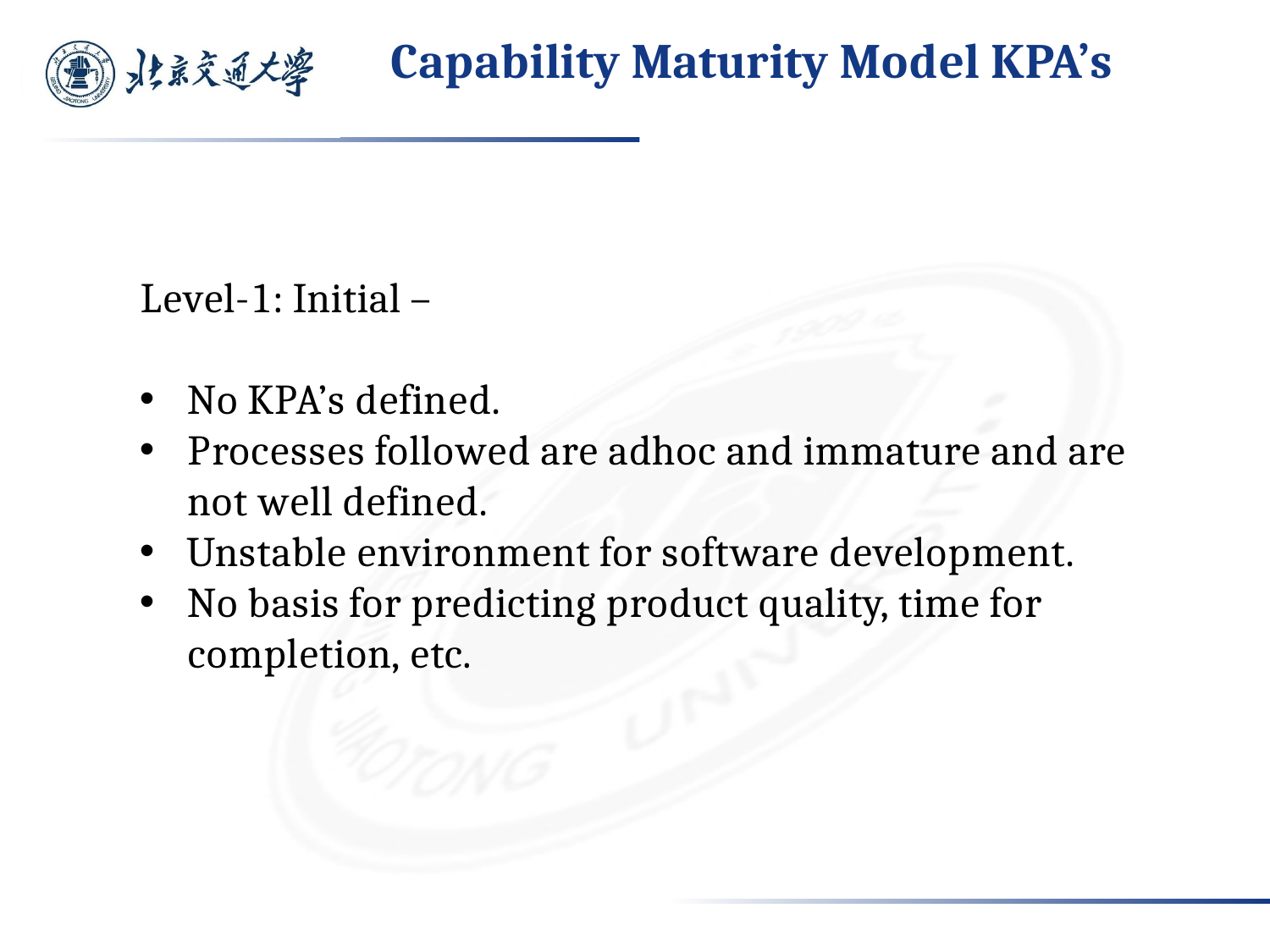

# Capability Maturity Model KPA’s
Level-1: Initial –

No KPA’s defined.
Processes followed are adhoc and immature and are not well defined.
Unstable environment for software development.
No basis for predicting product quality, time for completion, etc.